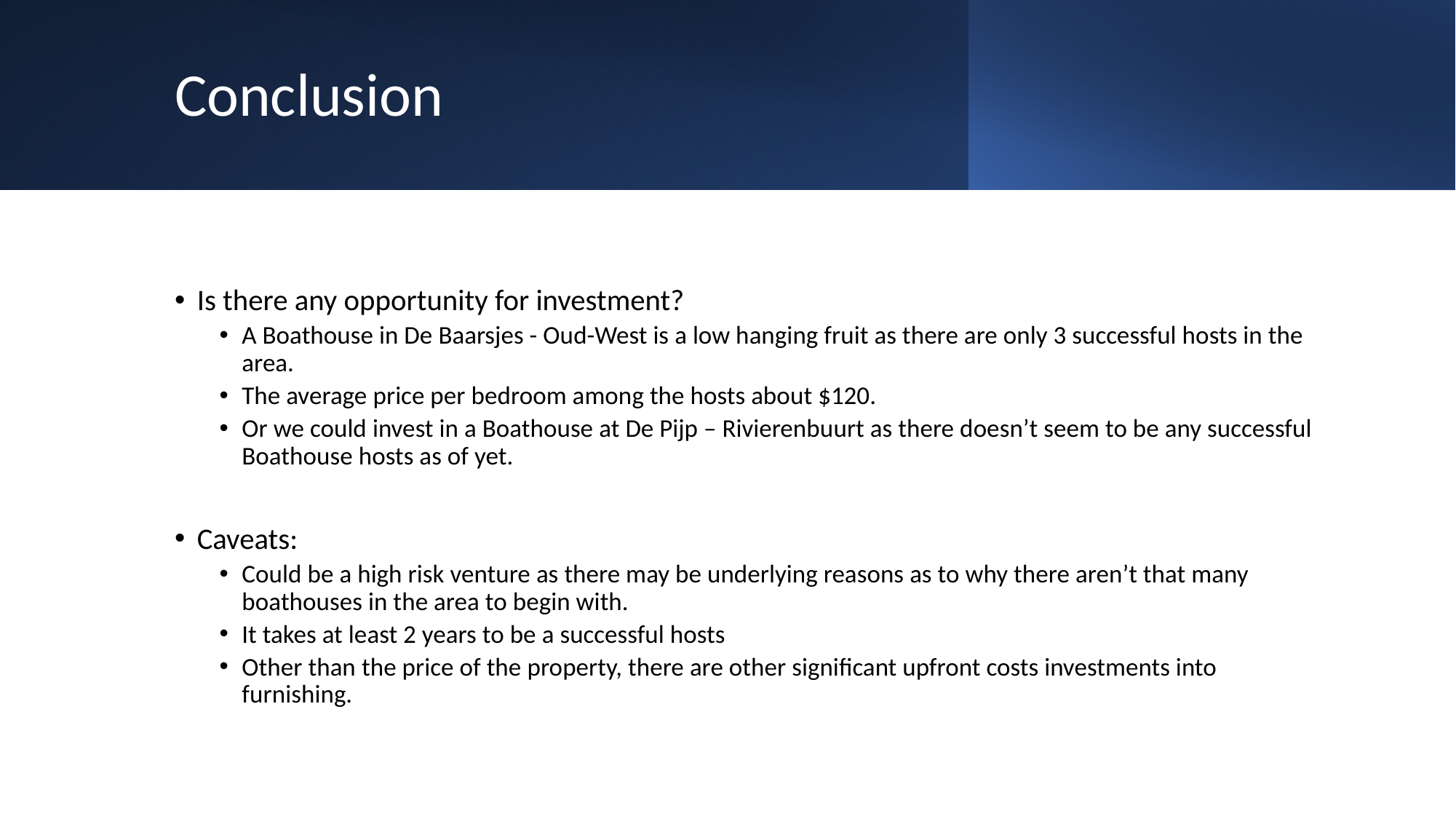

# Conclusion
Is there any opportunity for investment?
A Boathouse in De Baarsjes - Oud-West is a low hanging fruit as there are only 3 successful hosts in the area.
The average price per bedroom among the hosts about $120.
Or we could invest in a Boathouse at De Pijp – Rivierenbuurt as there doesn’t seem to be any successful Boathouse hosts as of yet.

Caveats:
Could be a high risk venture as there may be underlying reasons as to why there aren’t that many boathouses in the area to begin with.
It takes at least 2 years to be a successful hosts
Other than the price of the property, there are other significant upfront costs investments into furnishing.